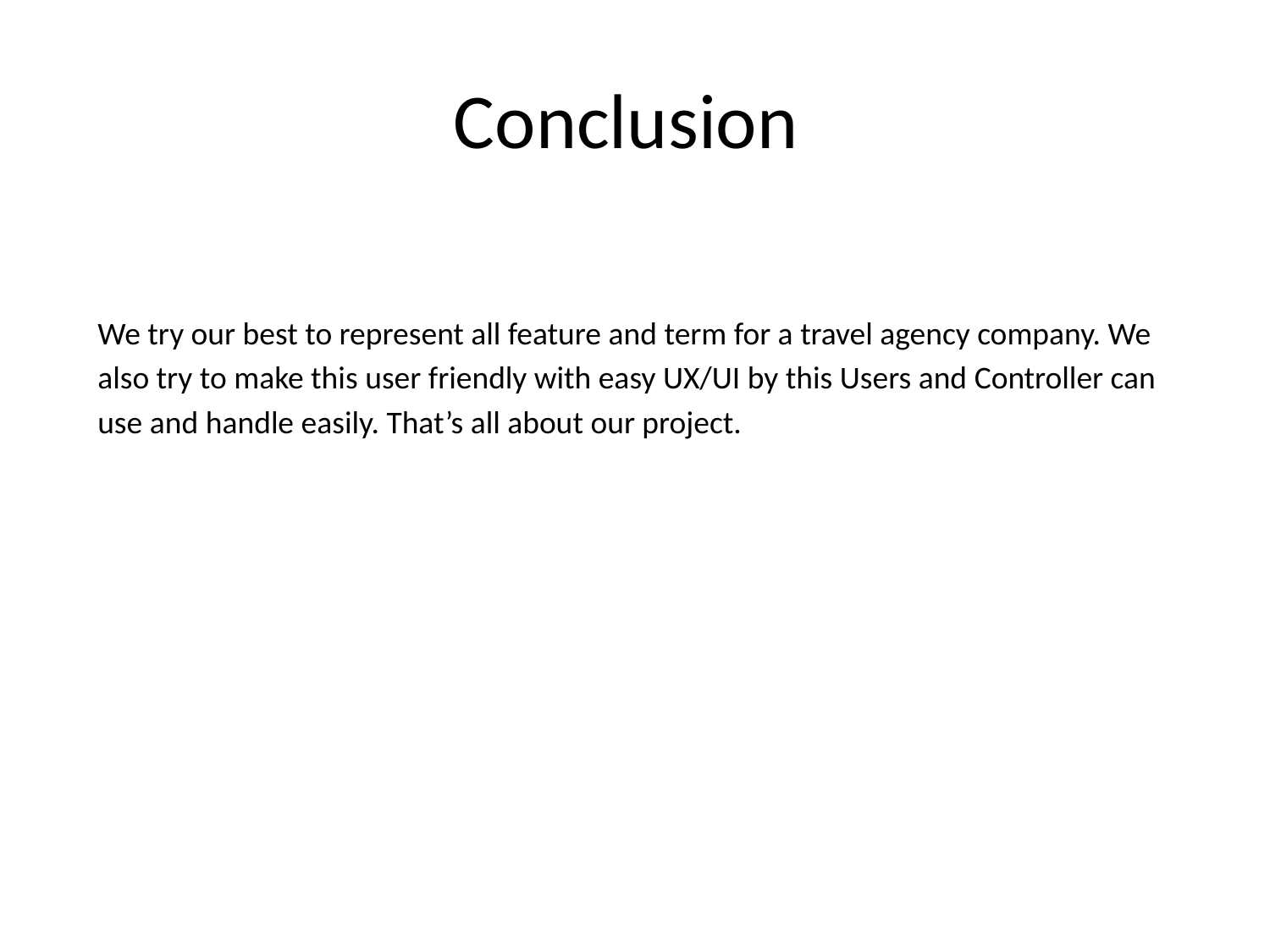

# Conclusion
   We try our best to represent all feature and term for a travel agency company. We
   also try to make this user friendly with easy UX/UI by this Users and Controller can
   use and handle easily. That’s all about our project.